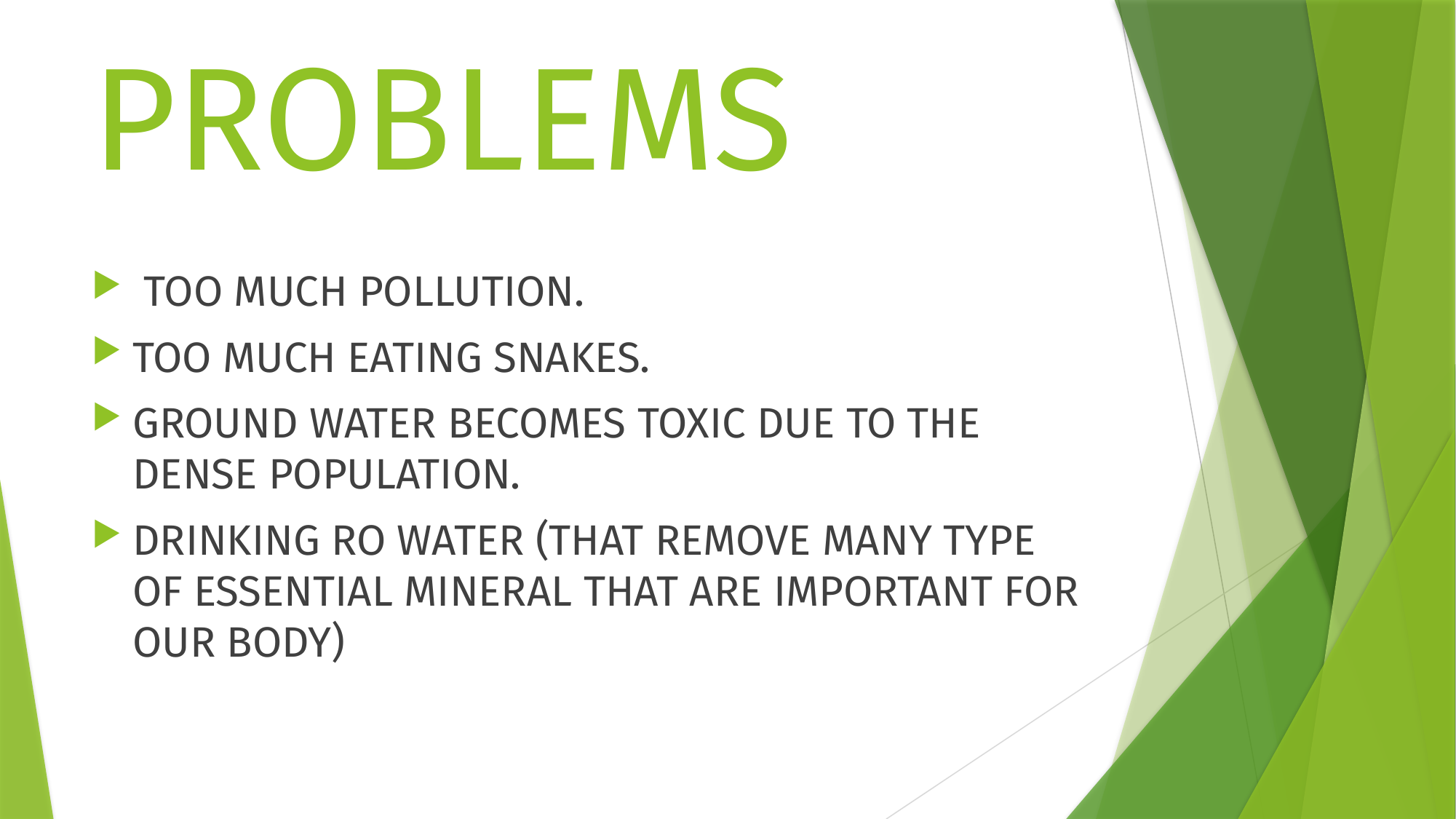

# PROBLEMS
 TOO MUCH POLLUTION.
TOO MUCH EATING SNAKES.
GROUND WATER BECOMES TOXIC DUE TO THE DENSE POPULATION.
DRINKING RO WATER (THAT REMOVE MANY TYPE OF ESSENTIAL MINERAL THAT ARE IMPORTANT FOR OUR BODY)